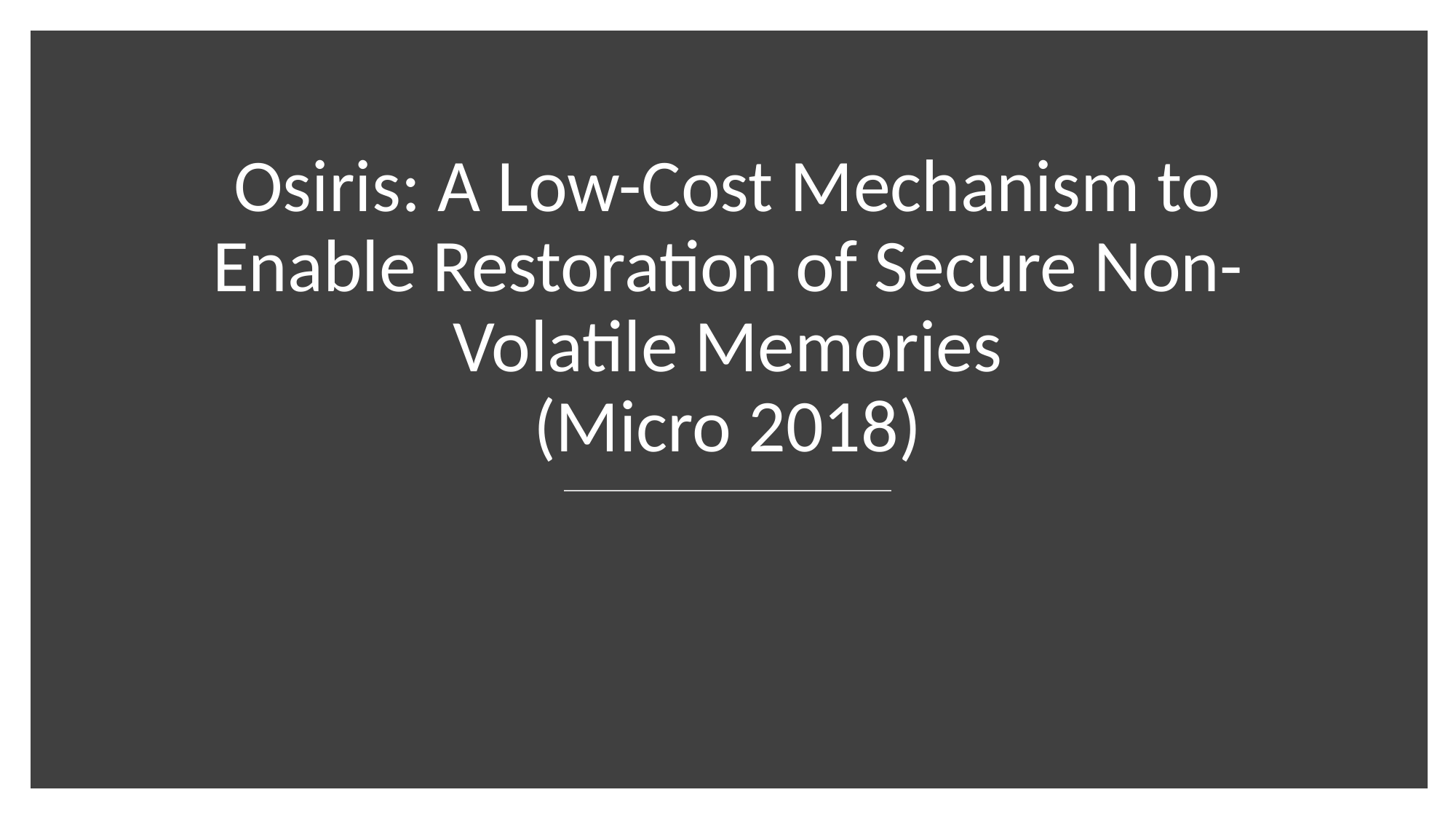

# Osiris: A Low-Cost Mechanism to Enable Restoration of Secure Non-Volatile Memories (Micro 2018)